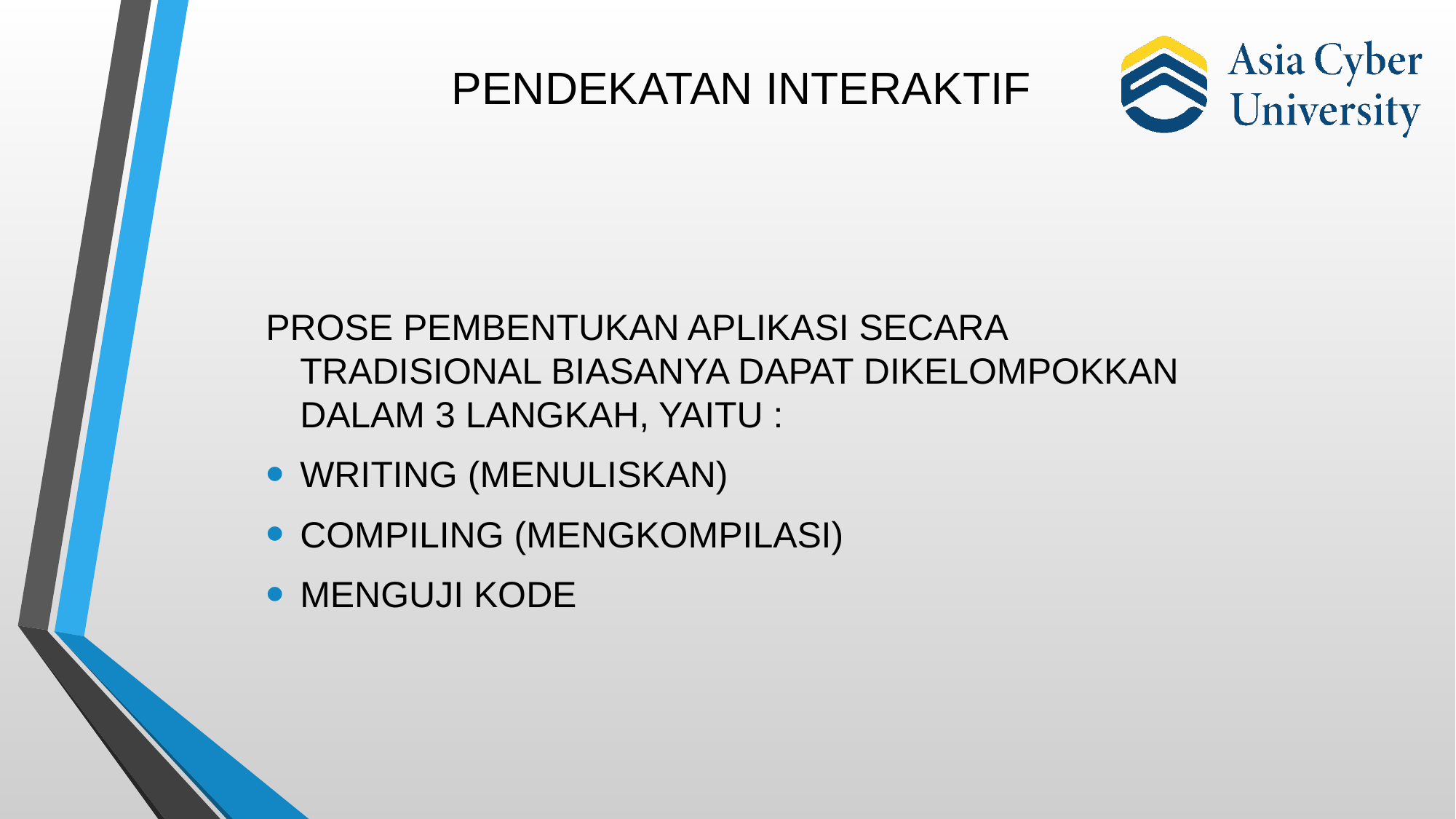

# PENDEKATAN INTERAKTIF
PROSE PEMBENTUKAN APLIKASI SECARA TRADISIONAL BIASANYA DAPAT DIKELOMPOKKAN DALAM 3 LANGKAH, YAITU :
WRITING (MENULISKAN)
COMPILING (MENGKOMPILASI)
MENGUJI KODE